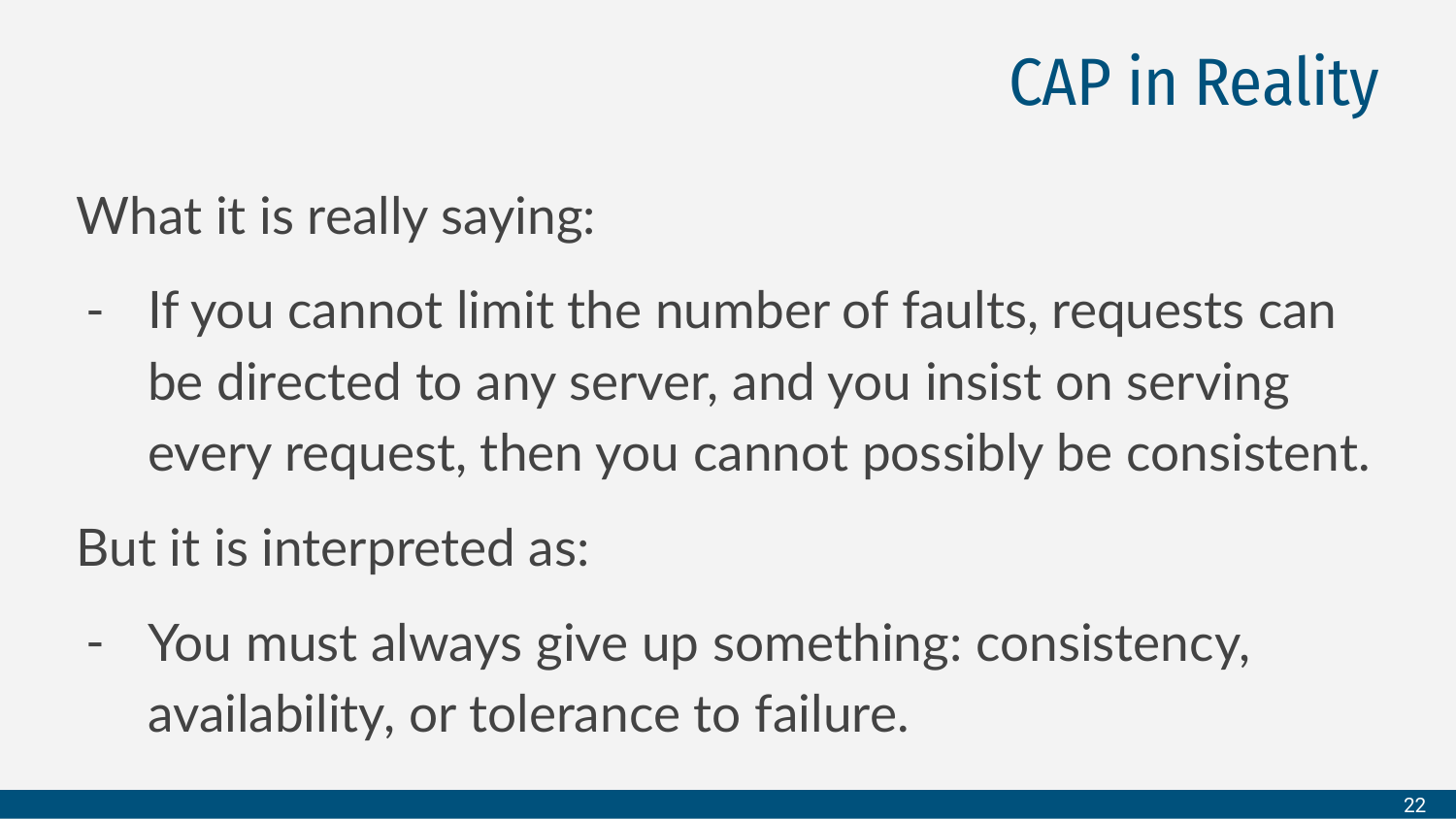

# CAP in Reality
What it is really saying:
If you cannot limit the number of faults, requests can be directed to any server, and you insist on serving every request, then you cannot possibly be consistent.
But it is interpreted as:
You must always give up something: consistency, availability, or tolerance to failure.
22